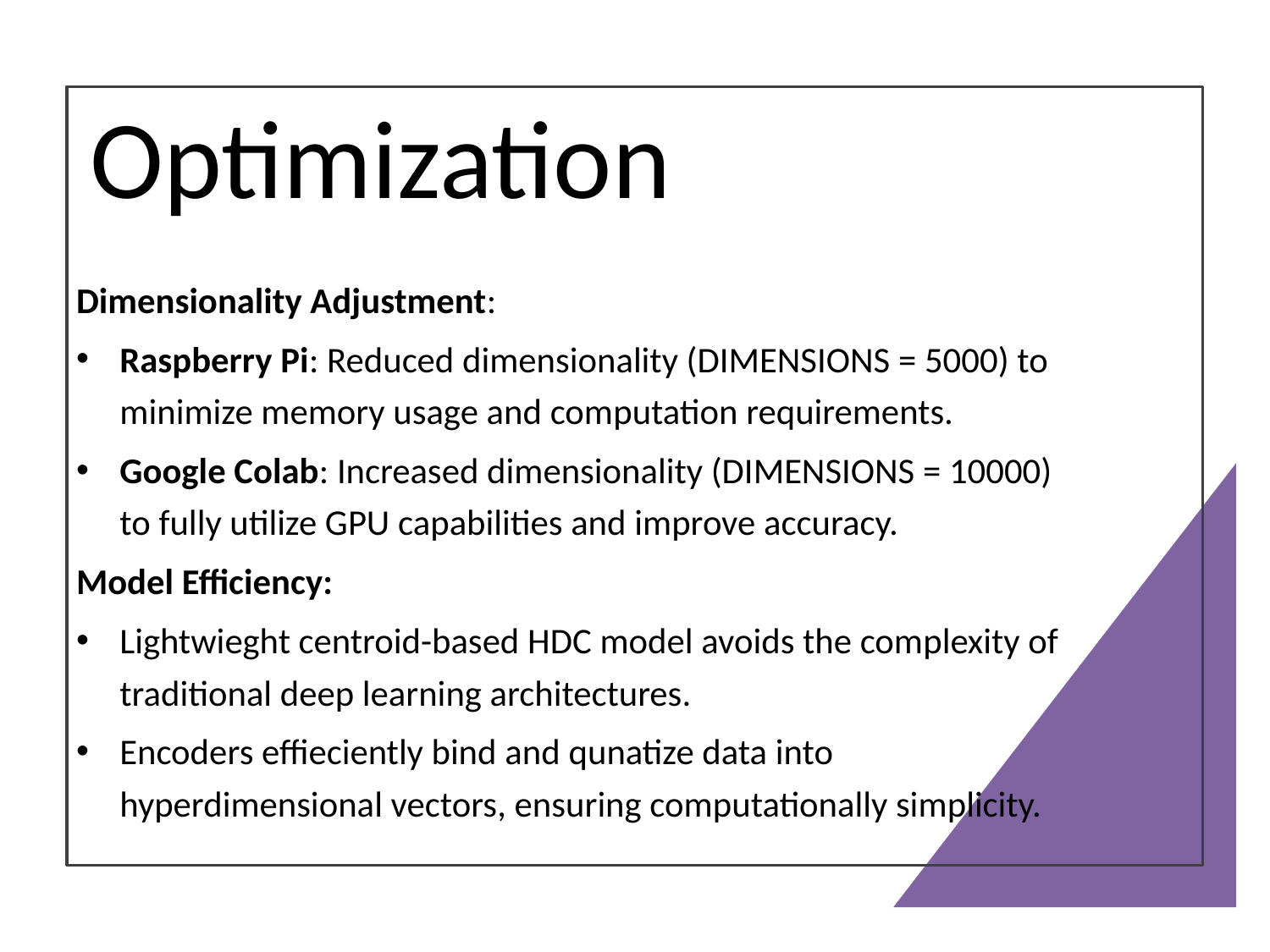

# Optimization

Dimensionality Adjustment:
Raspberry Pi: Reduced dimensionality (DIMENSIONS = 5000) to minimize memory usage and computation requirements.
Google Colab: Increased dimensionality (DIMENSIONS = 10000) to fully utilize GPU capabilities and improve accuracy.
Model Efficiency:
Lightwieght centroid-based HDC model avoids the complexity of traditional deep learning architectures.
Encoders effieciently bind and qunatize data into hyperdimensional vectors, ensuring computationally simplicity.